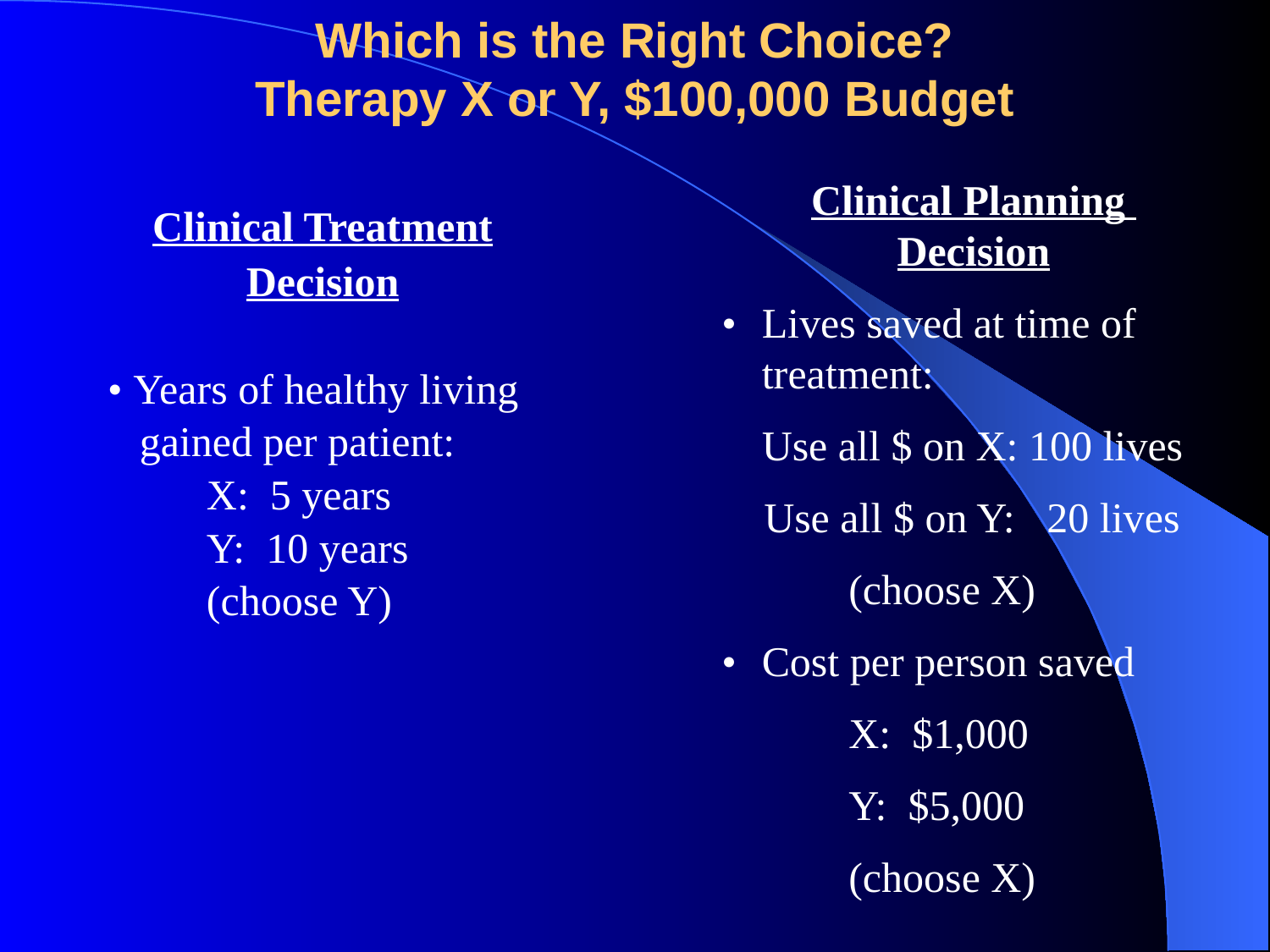

# Which is the Right Choice? Therapy X or Y, $100,000 Budget

Clinical Treatment
Decision

       • Years of healthy living
          gained per patient:
		        X:  5 years
		        Y:  10 years
		        (choose Y)

Clinical Planning
Decision
• 	Lives saved at time of 	treatment:
	Use all $ on X: 100 lives
    Use all $ on Y:   20 lives
		(choose X)
•  	Cost per person saved
		X:  $1,000
		Y:  $5,000
		(choose X)